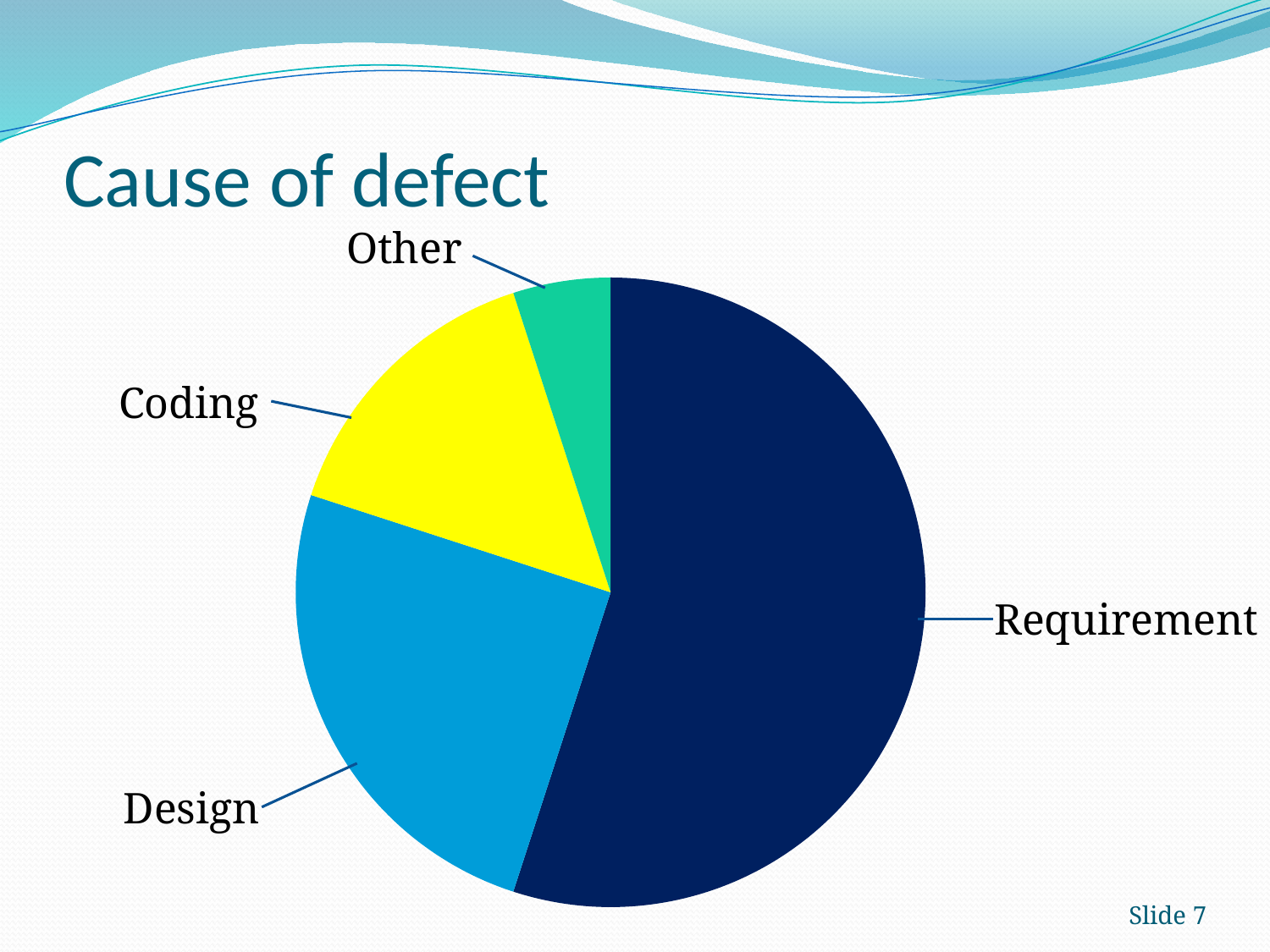

# Cause of defect
Other

### Chart

| Category | Cause of defect |
|---|---|
| Requirement | 0.55 |
| Design | 0.25 |
| Coding | 0.15 |
| Other | 0.05 |
Coding
Requirement
Design
Slide 7